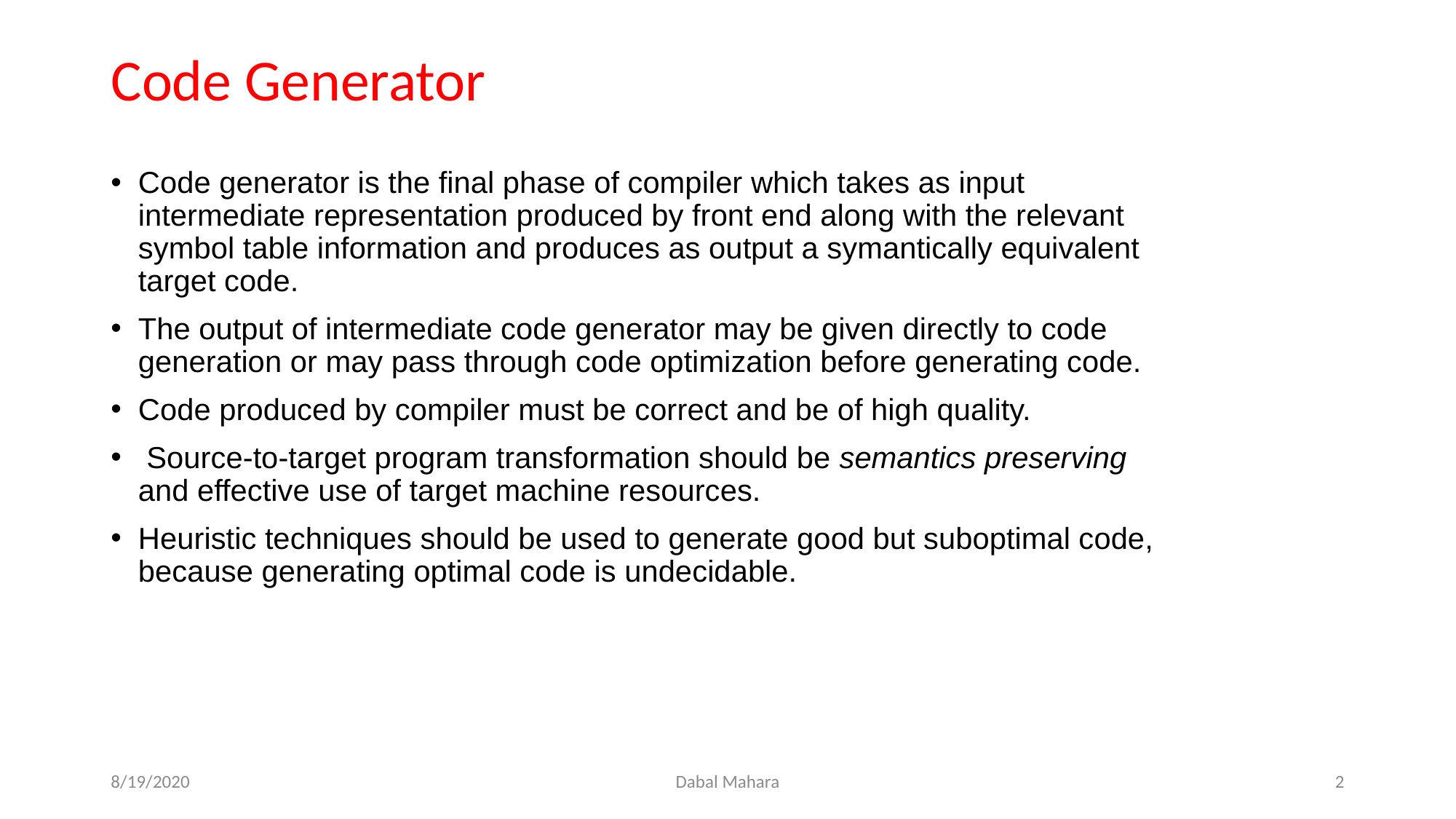

# Code Generator
Code generator is the final phase of compiler which takes as input intermediate representation produced by front end along with the relevant symbol table information and produces as output a symantically equivalent target code.
The output of intermediate code generator may be given directly to code generation or may pass through code optimization before generating code.
Code produced by compiler must be correct and be of high quality.
 Source-to-target program transformation should be semantics preserving and effective use of target machine resources.
Heuristic techniques should be used to generate good but suboptimal code, because generating optimal code is undecidable.

8/19/2020
Dabal Mahara
2